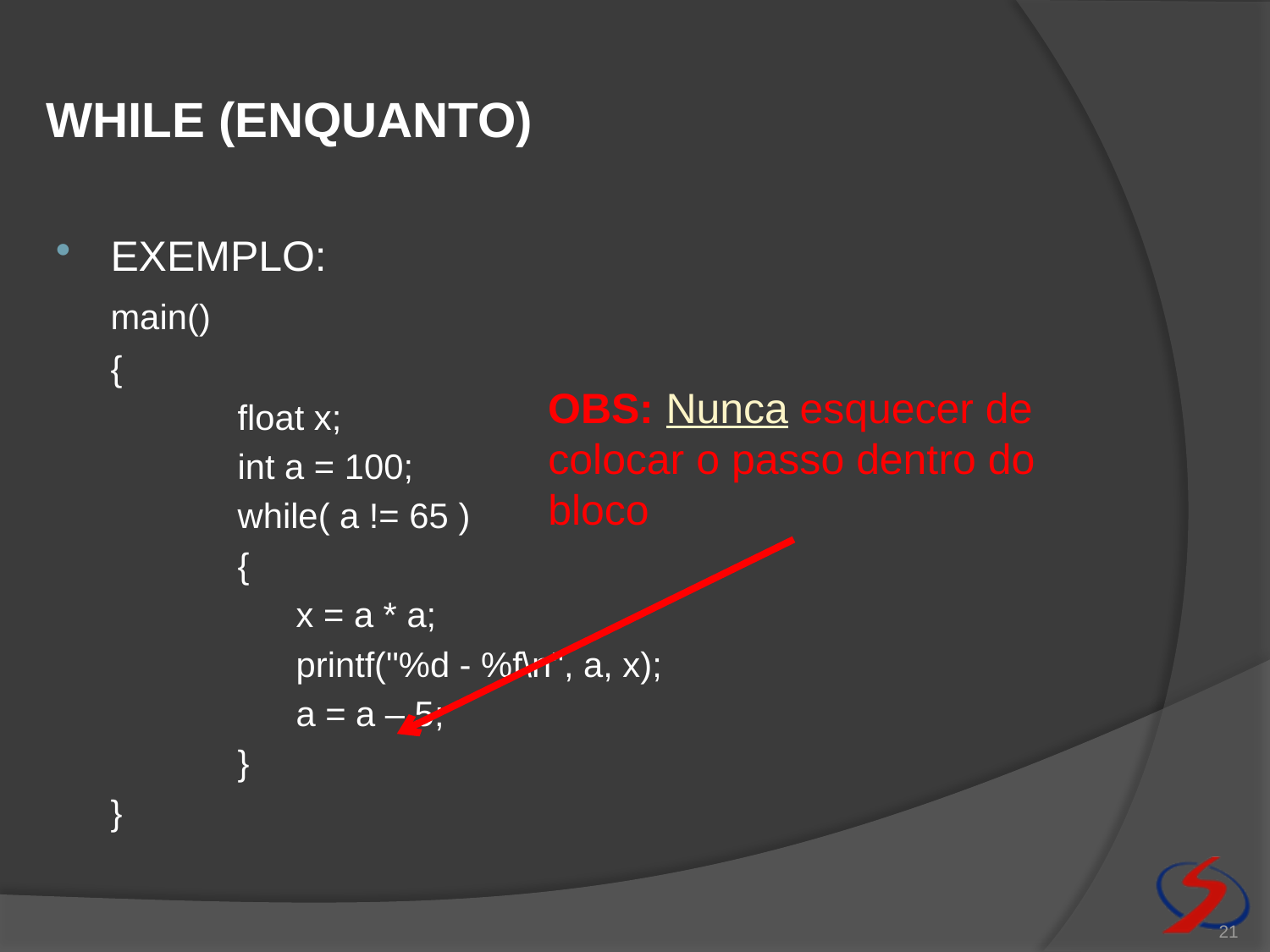

# While (enquanto)
EXEMPLO:
	main()
	{
		float x;
		int a = 100;
		while( a != 65 )
		{
		      x = a * a;
		      printf("%d - %f\n", a, x);
		      a = a – 5;
		}
	}
OBS: Nunca esquecer de colocar o passo dentro do bloco
21